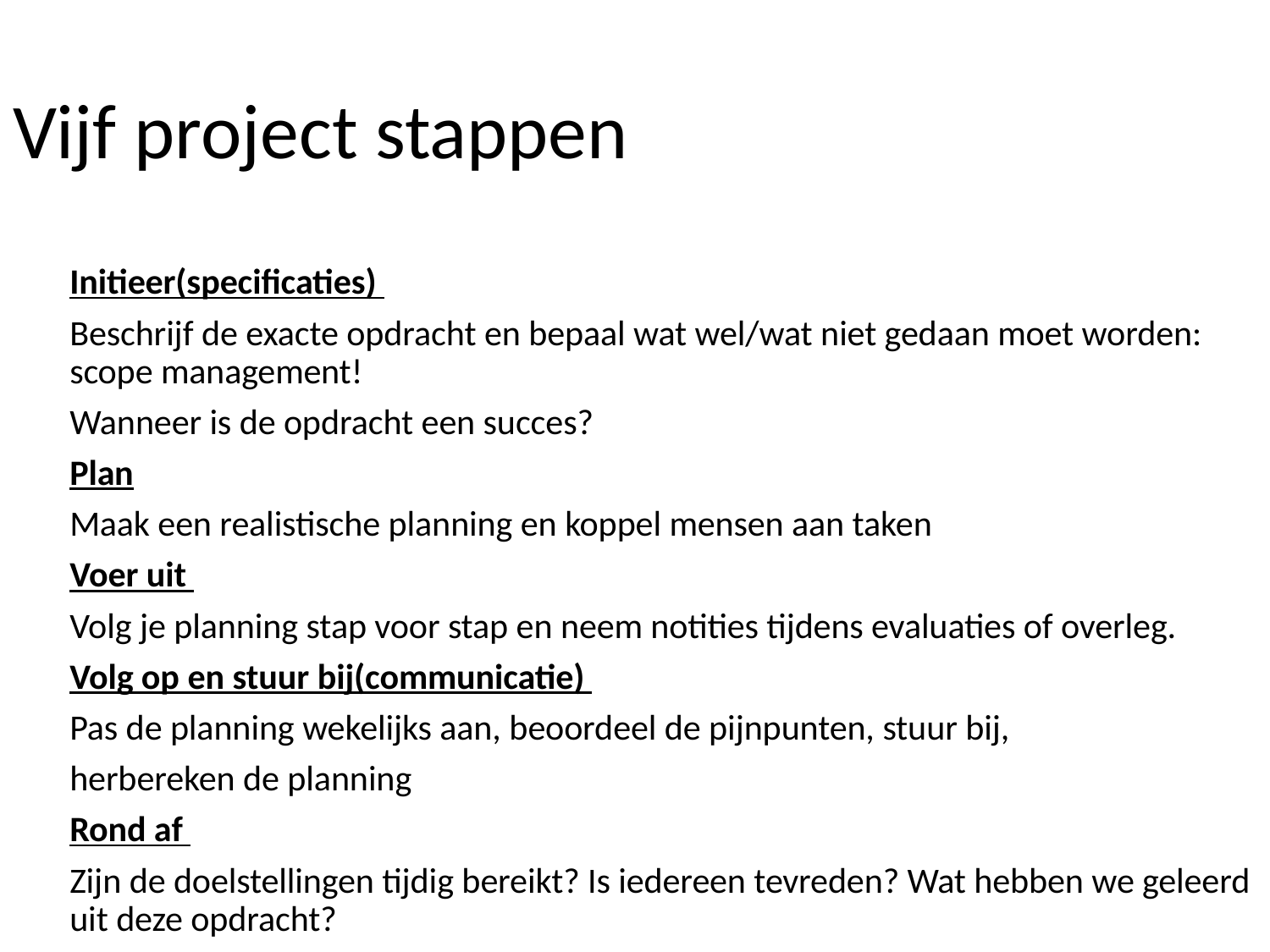

# Vijf project stappen

Initieer(specificaties)
Beschrijf de exacte opdracht en bepaal wat wel/wat niet gedaan moet worden: scope management!
Wanneer is de opdracht een succes?
Plan
Maak een realistische planning en koppel mensen aan taken
Voer uit
Volg je planning stap voor stap en neem notities tijdens evaluaties of overleg.
Volg op en stuur bij(communicatie)
Pas de planning wekelijks aan, beoordeel de pijnpunten, stuur bij,
herbereken de planning
Rond af
Zijn de doelstellingen tijdig bereikt? Is iedereen tevreden? Wat hebben we geleerd uit deze opdracht?